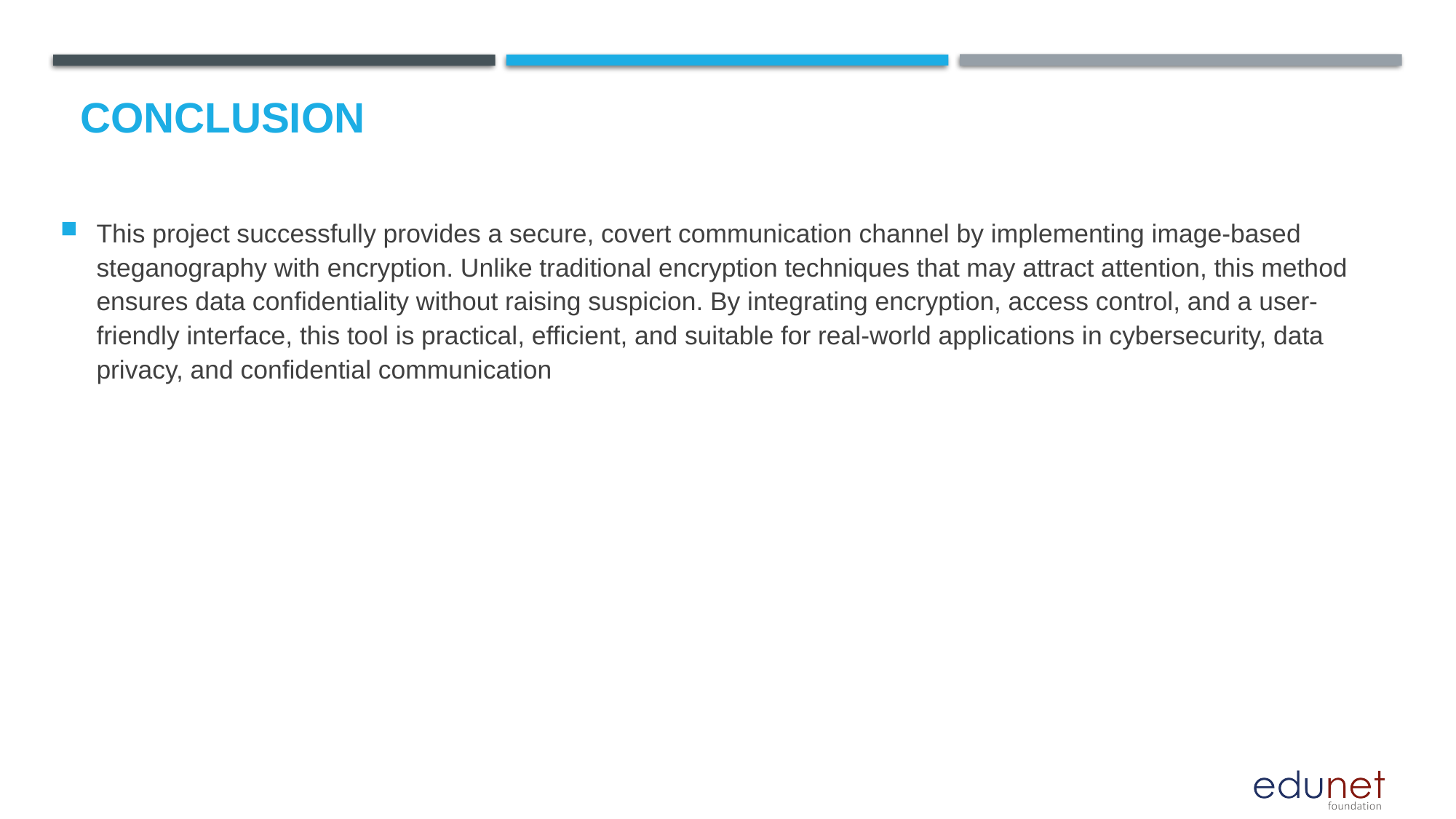

# Conclusion
This project successfully provides a secure, covert communication channel by implementing image-based steganography with encryption. Unlike traditional encryption techniques that may attract attention, this method ensures data confidentiality without raising suspicion. By integrating encryption, access control, and a user-friendly interface, this tool is practical, efficient, and suitable for real-world applications in cybersecurity, data privacy, and confidential communication